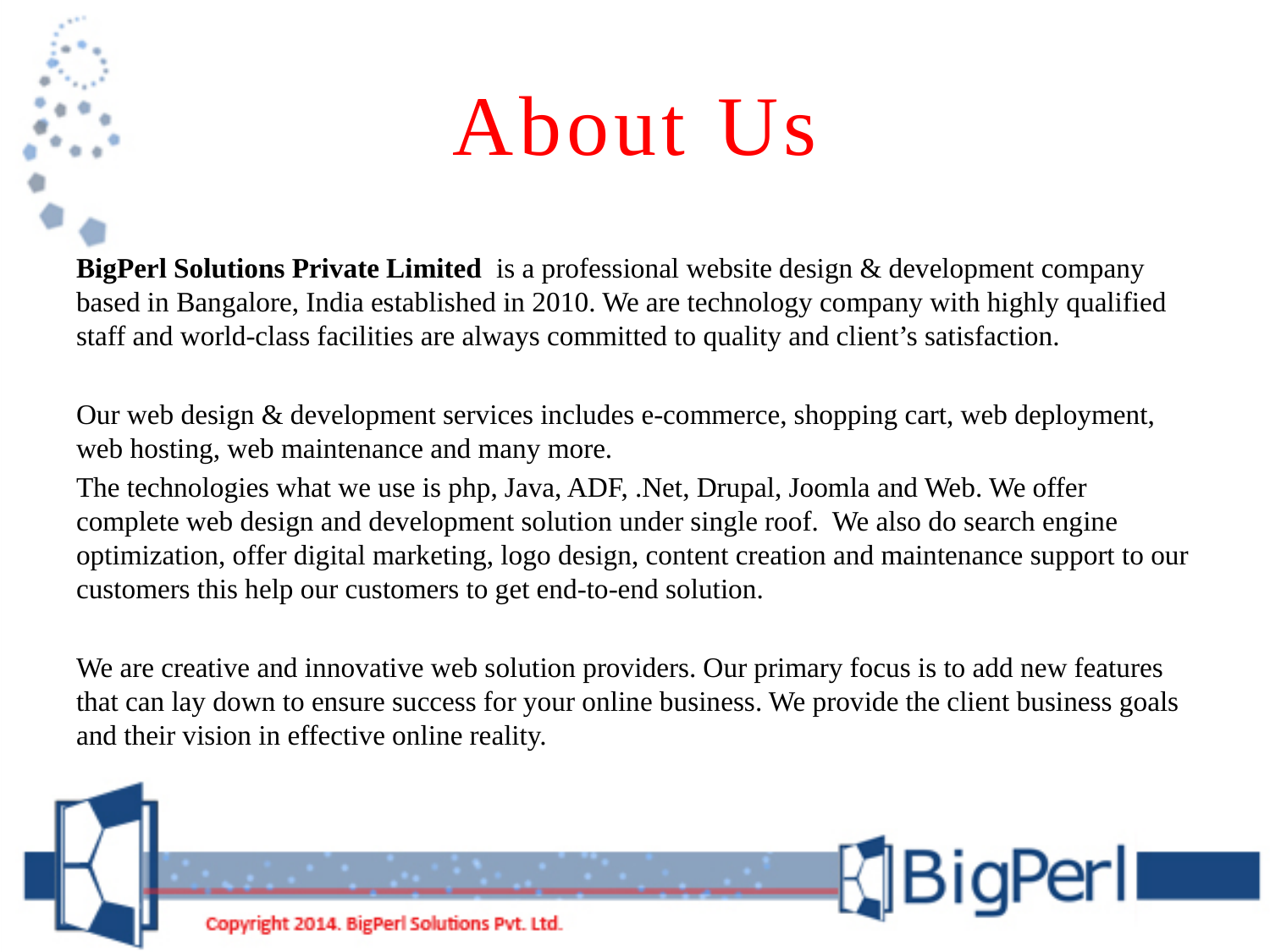

# About Us
BigPerl Solutions Private Limited  is a professional website design & development company based in Bangalore, India established in 2010. We are technology company with highly qualified staff and world-class facilities are always committed to quality and client’s satisfaction.

Our web design & development services includes e-commerce, shopping cart, web deployment, web hosting, web maintenance and many more.
The technologies what we use is php, Java, ADF, .Net, Drupal, Joomla and Web. We offer complete web design and development solution under single roof.  We also do search engine optimization, offer digital marketing, logo design, content creation and maintenance support to our customers this help our customers to get end-to-end solution.

We are creative and innovative web solution providers. Our primary focus is to add new features that can lay down to ensure success for your online business. We provide the client business goals and their vision in effective online reality.